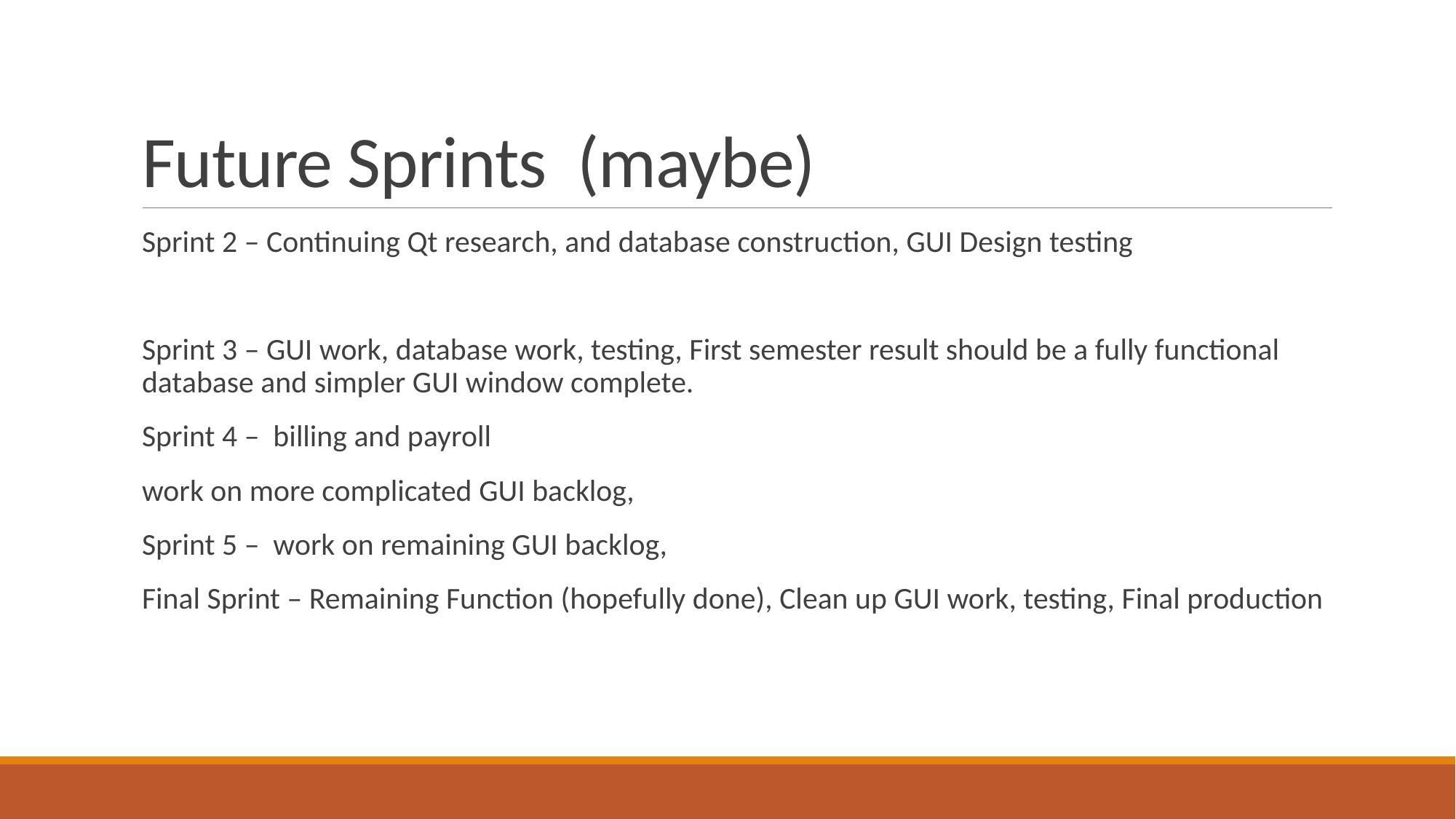

# Future Sprints  (maybe)
Sprint 2 – Continuing Qt research, and database construction, GUI Design testing

Sprint 3 – GUI work, database work, testing, First semester result should be a fully functional database and simpler GUI window complete.
Sprint 4 –  billing and payroll
work on more complicated GUI backlog,
Sprint 5 –  work on remaining GUI backlog,
Final Sprint – Remaining Function (hopefully done), Clean up GUI work, testing, Final production